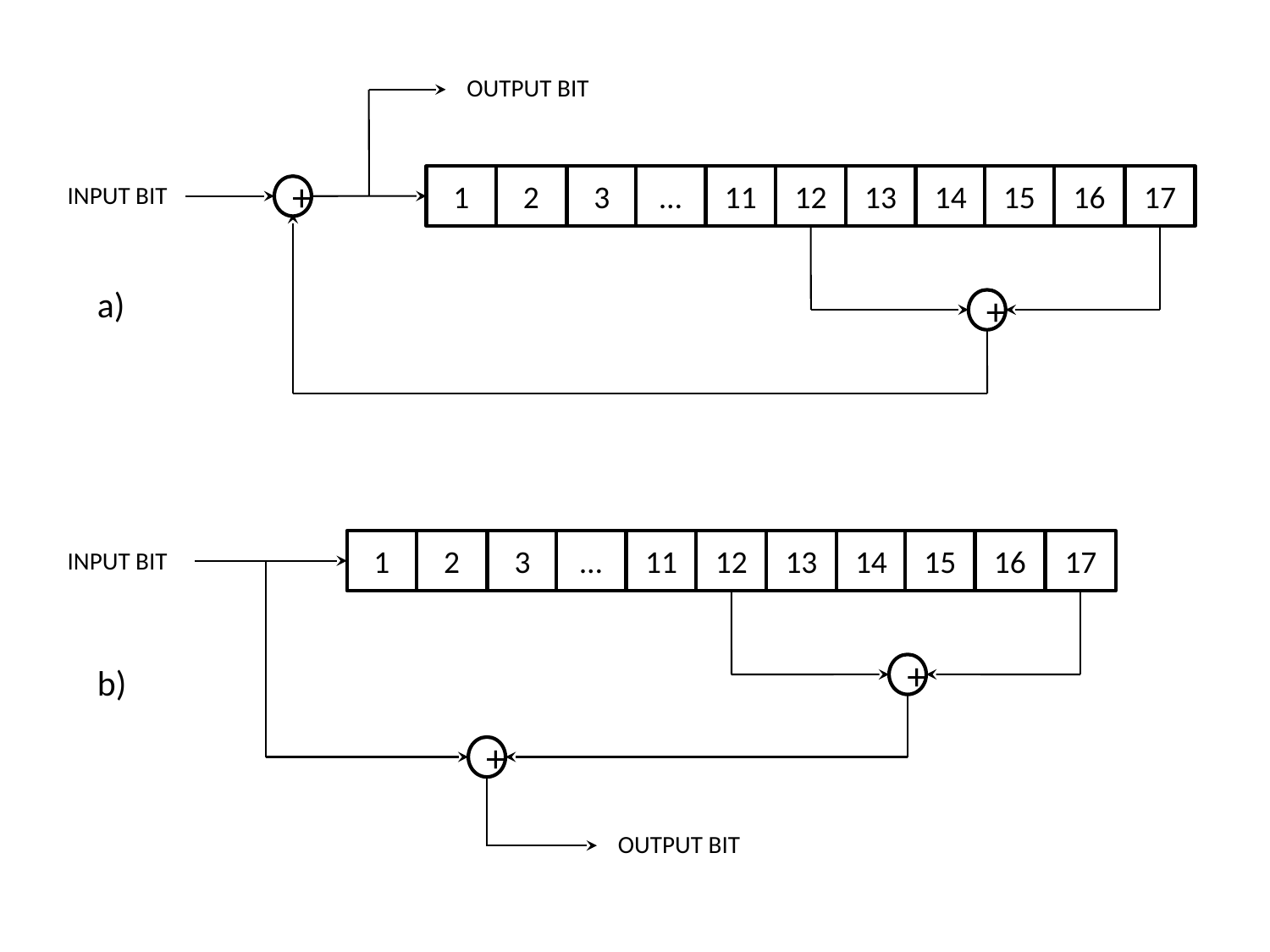

OUTPUT BIT
1
2
3
…
11
12
13
14
15
16
17
INPUT BIT
+
a)
+
1
2
3
…
11
12
13
14
15
16
17
INPUT BIT
b)
+
+
OUTPUT BIT